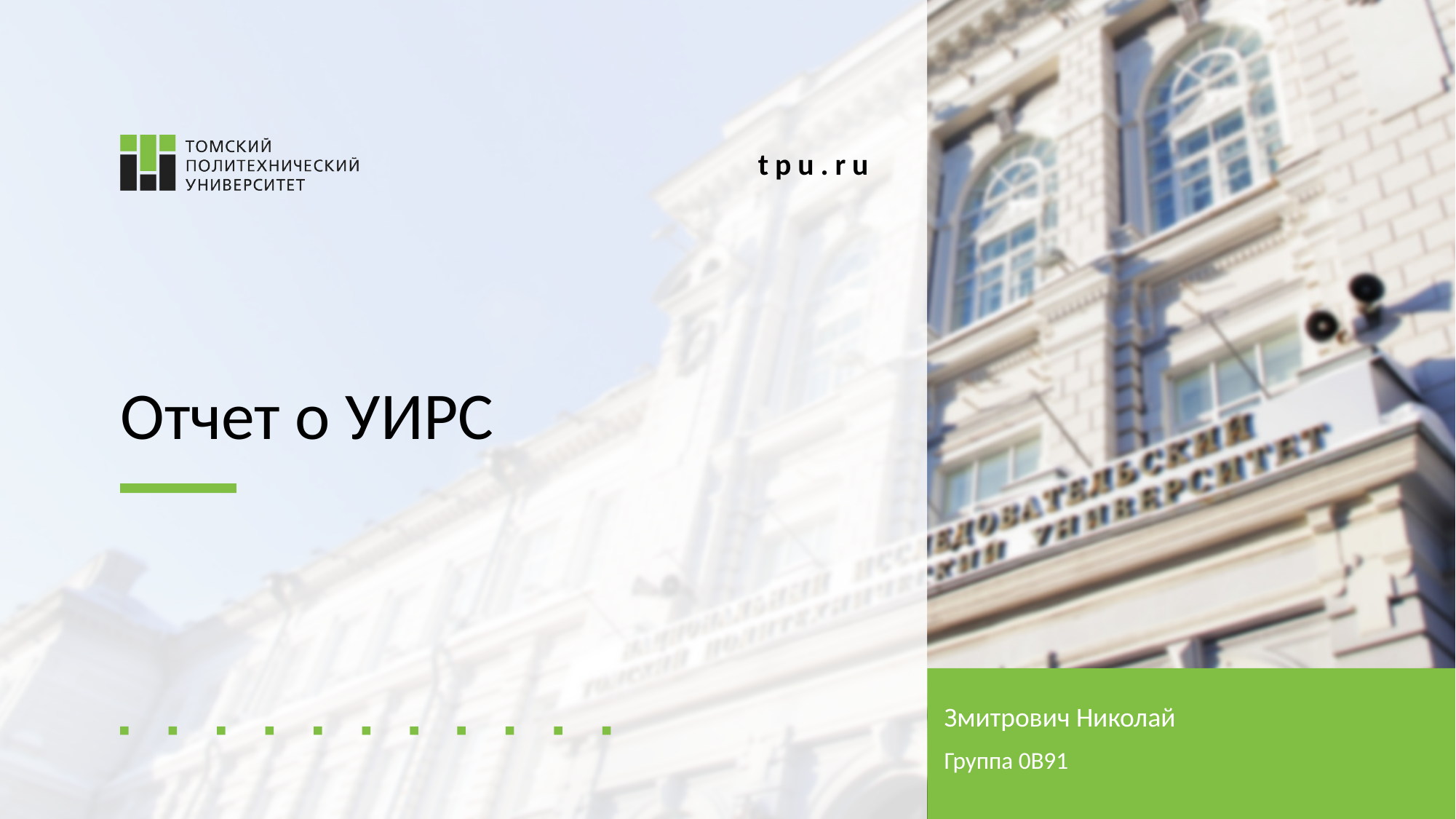

# Отчет о УИРС
Змитрович Николай
Группа 0В91